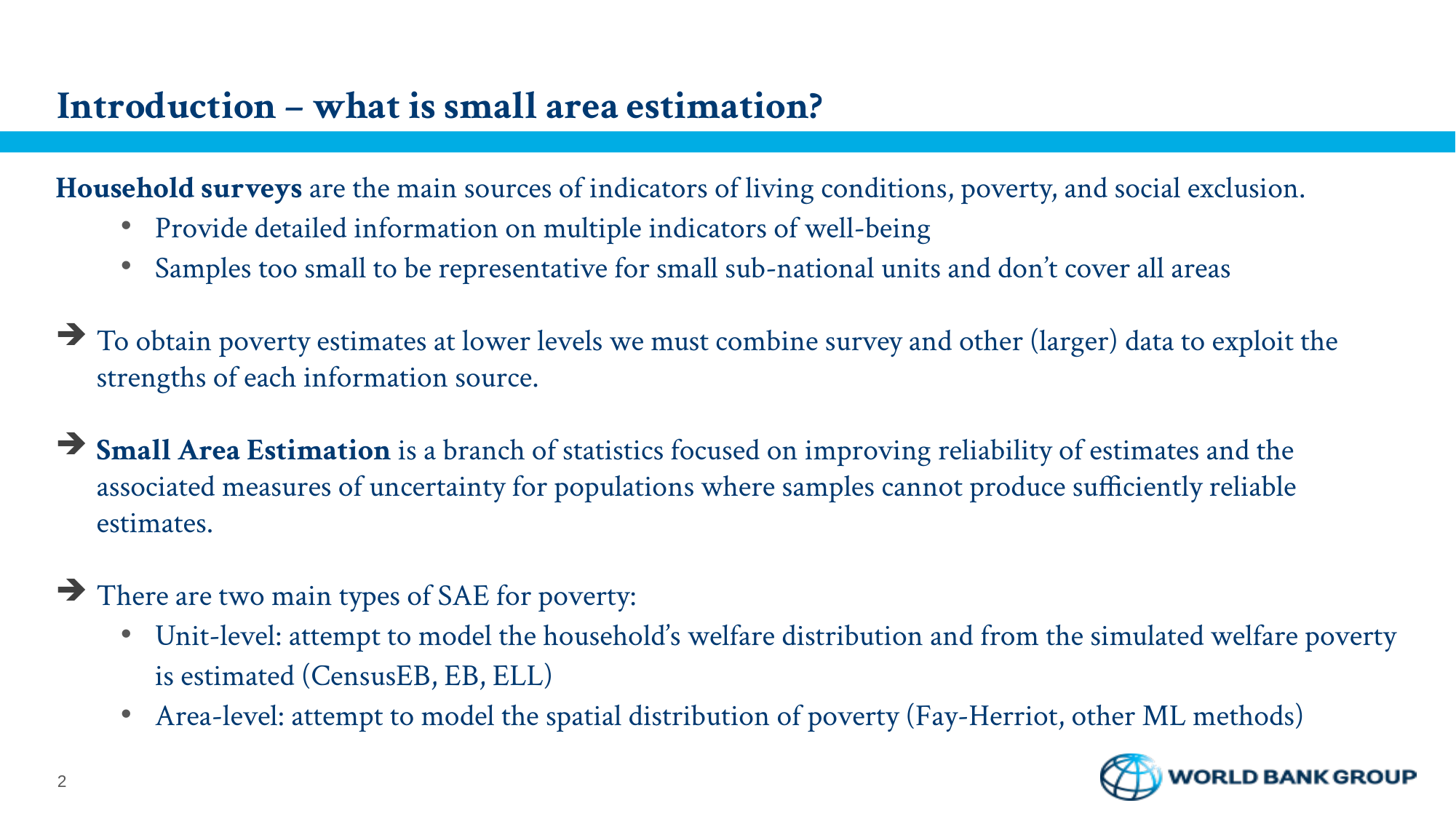

# Introduction – what is small area estimation?
Household surveys are the main sources of indicators of living conditions, poverty, and social exclusion.
Provide detailed information on multiple indicators of well-being
Samples too small to be representative for small sub-national units and don’t cover all areas
To obtain poverty estimates at lower levels we must combine survey and other (larger) data to exploit the strengths of each information source.
Small Area Estimation is a branch of statistics focused on improving reliability of estimates and the associated measures of uncertainty for populations where samples cannot produce sufficiently reliable estimates.
There are two main types of SAE for poverty:
Unit-level: attempt to model the household’s welfare distribution and from the simulated welfare poverty is estimated (CensusEB, EB, ELL)
Area-level: attempt to model the spatial distribution of poverty (Fay-Herriot, other ML methods)

2